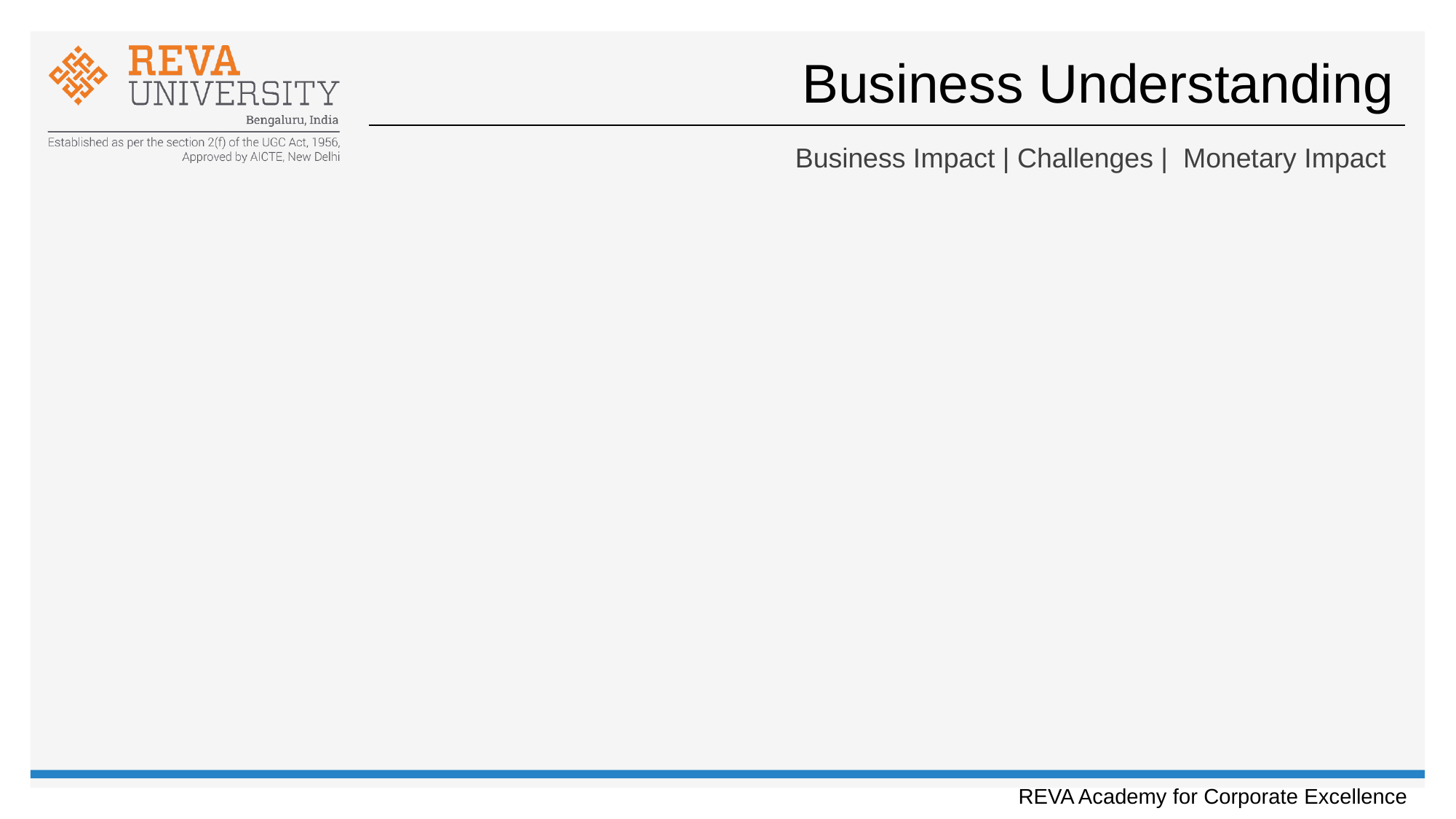

# Business Understanding
Business Impact | Challenges |  Monetary Impact